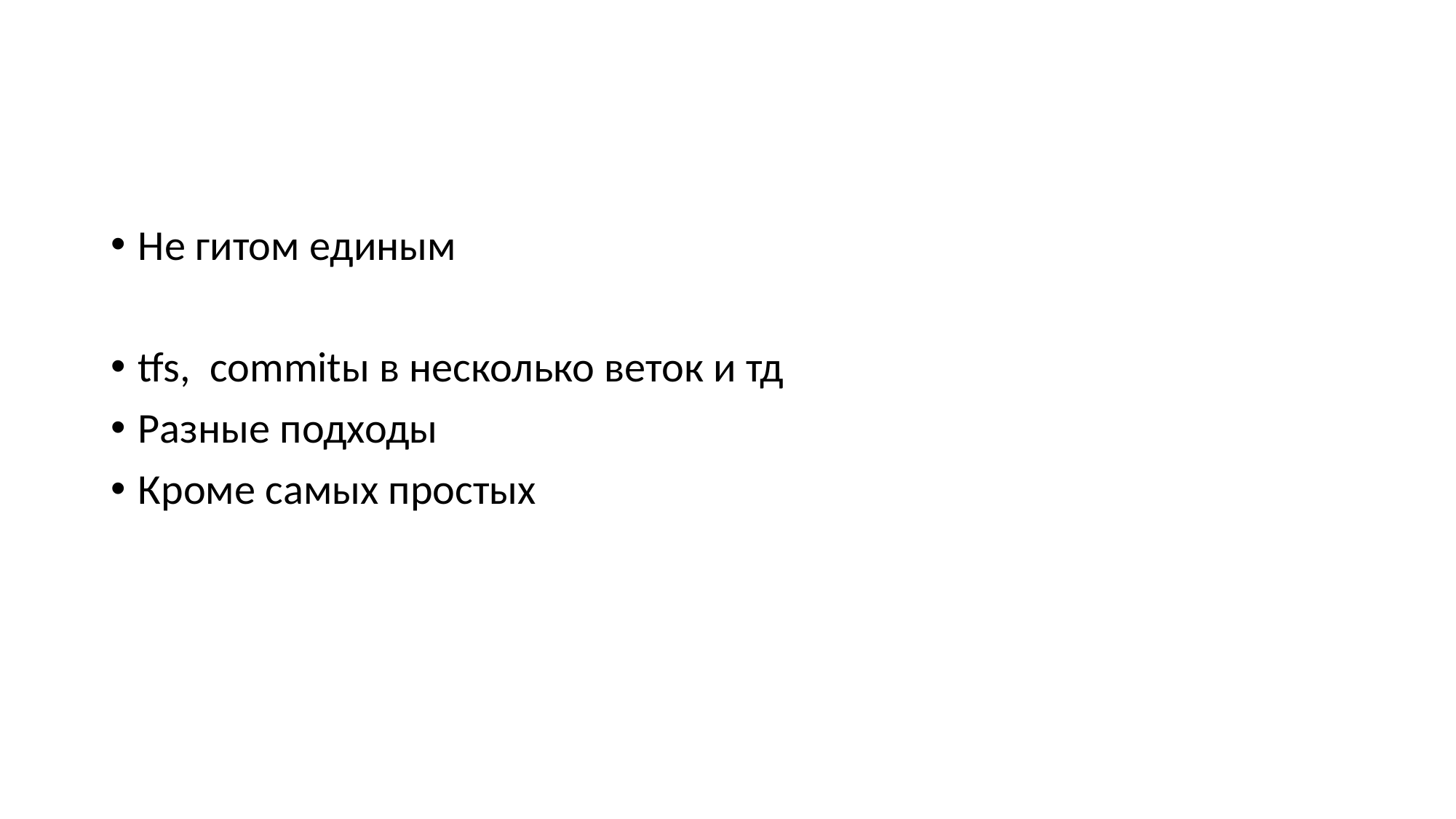

#
Не гитом единым

tfs,  commitы в несколько веток и тд
Разные подходы
Кроме самых простых